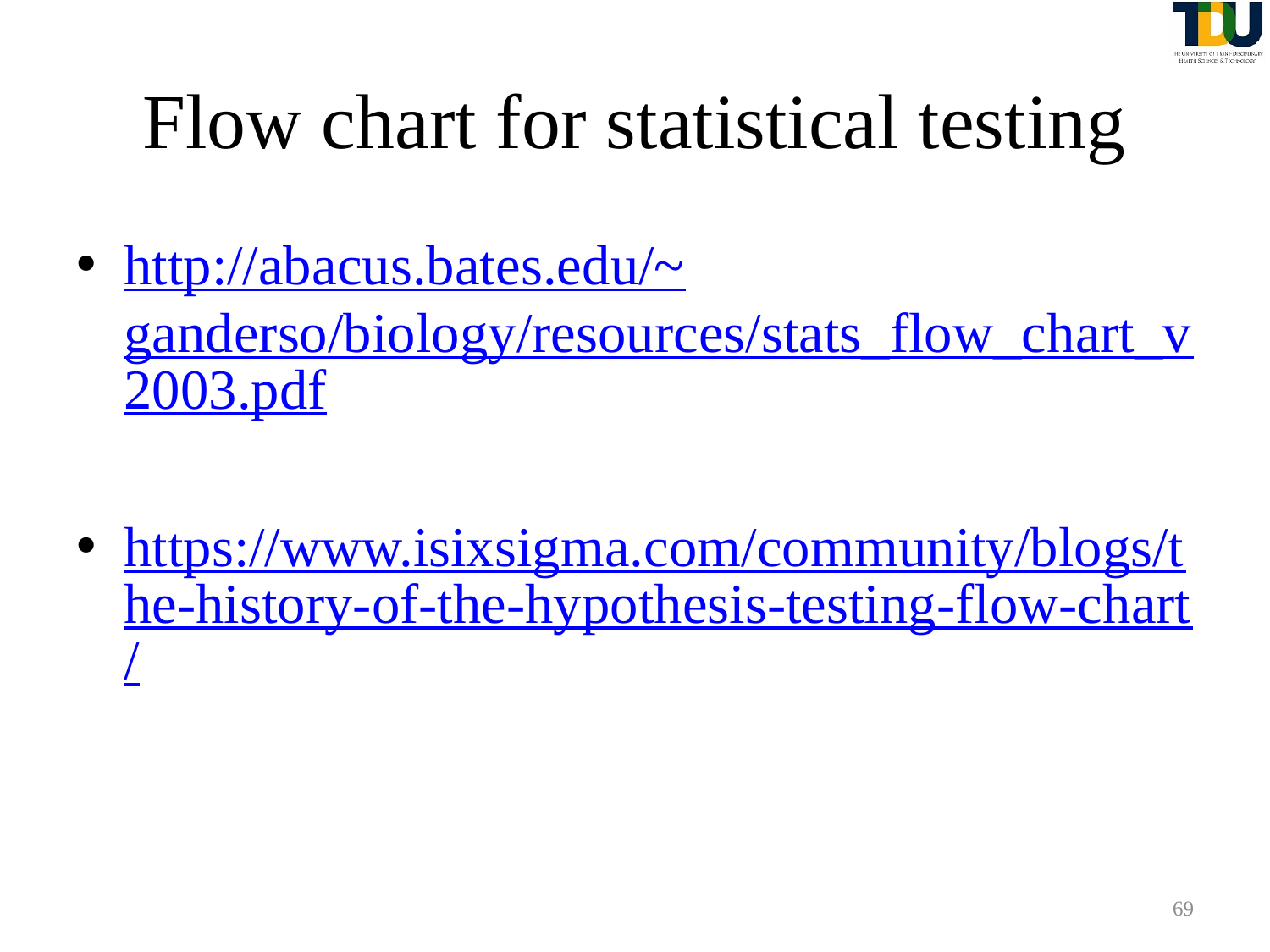

# Flow chart for statistical testing
http://abacus.bates.edu/~ganderso/biology/resources/stats_flow_chart_v2003.pdf

https://www.isixsigma.com/community/blogs/the-history-of-the-hypothesis-testing-flow-chart/
69